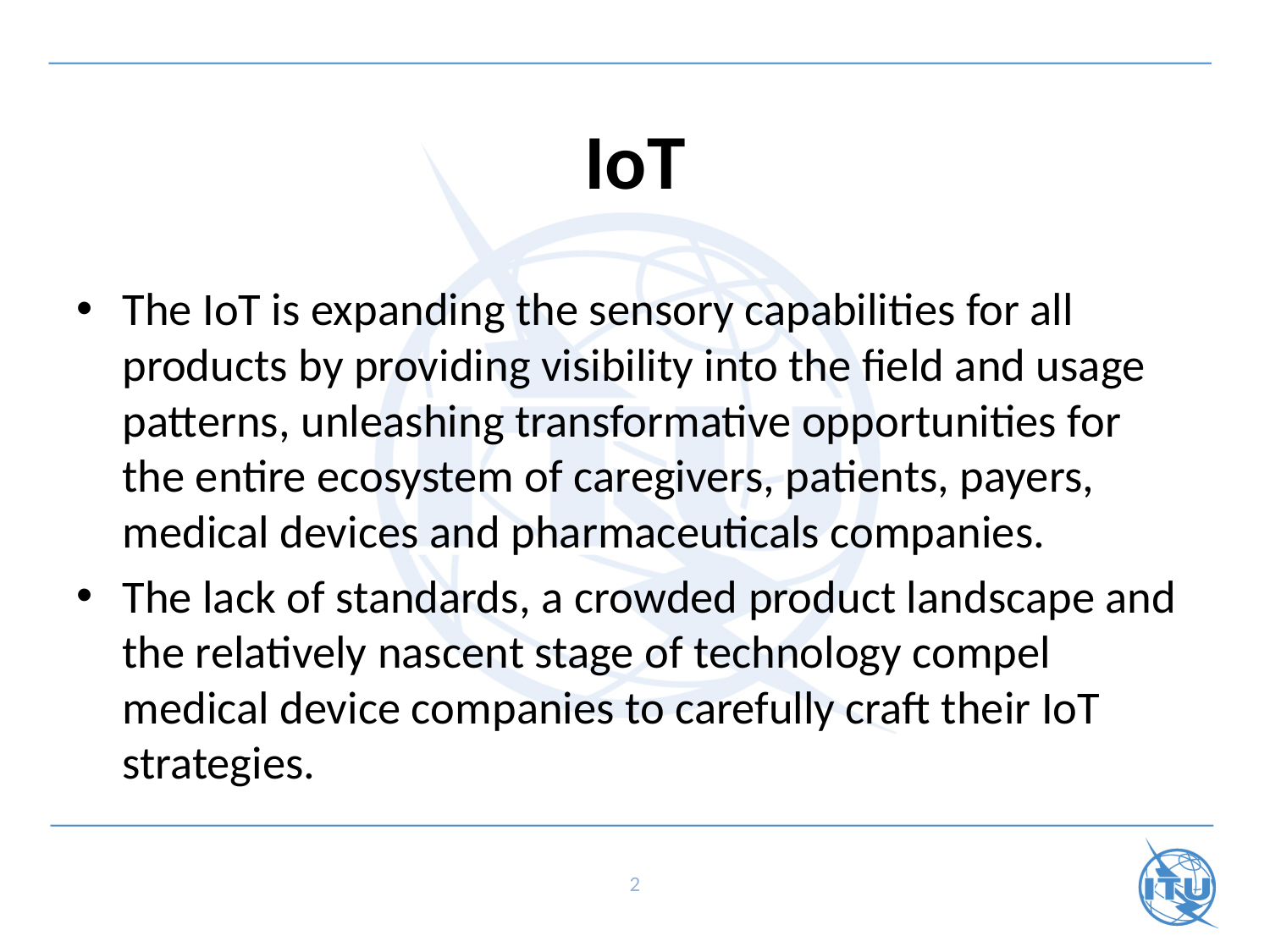

# IoT
The IoT is expanding the sensory capabilities for all products by providing visibility into the field and usage patterns, unleashing transformative opportunities for the entire ecosystem of caregivers, patients, payers, medical devices and pharmaceuticals companies.
The lack of standards, a crowded product landscape and the relatively nascent stage of technology compel medical device companies to carefully craft their IoT strategies.
2